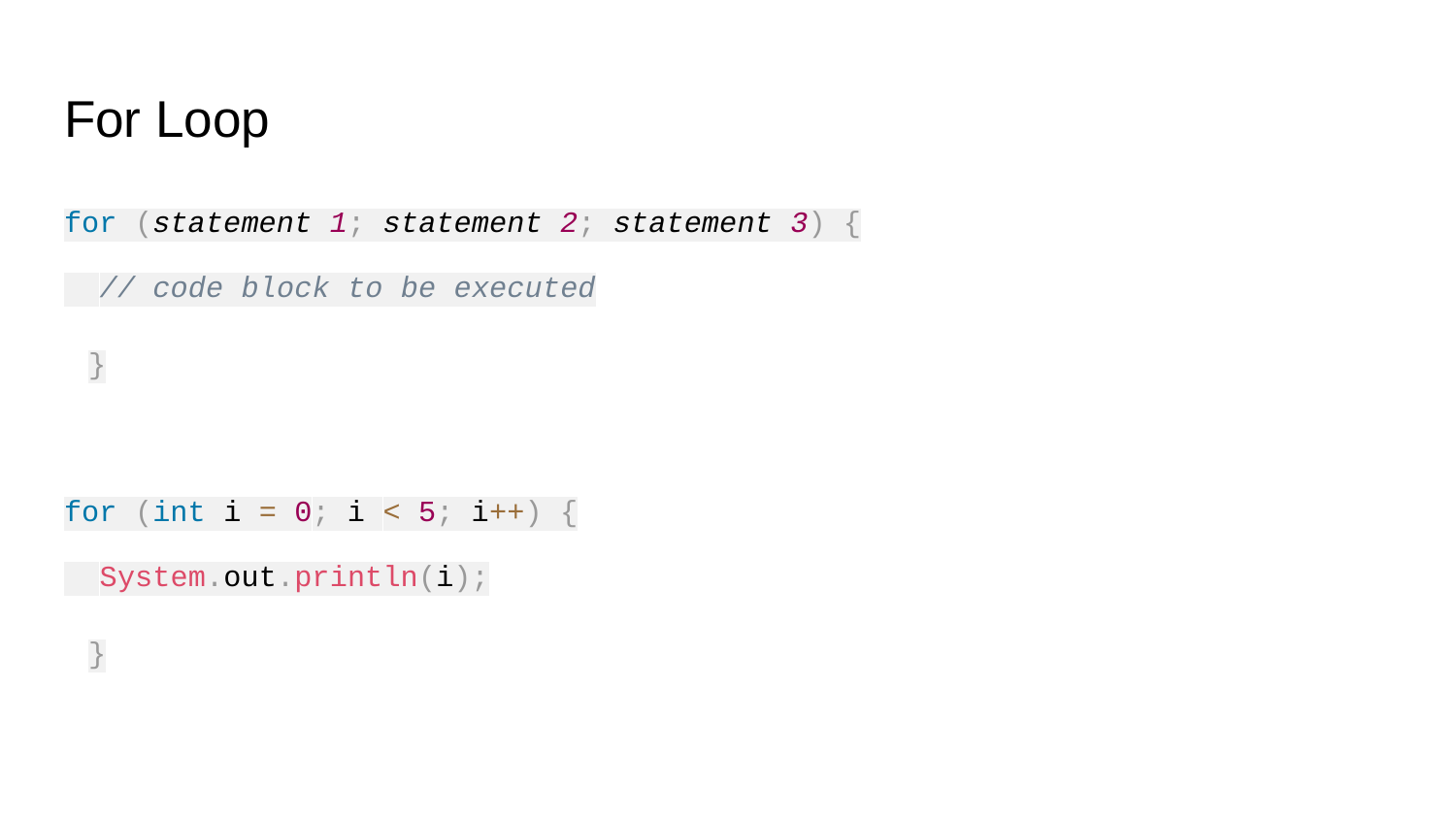

# For Loop
for (statement 1; statement 2; statement 3) {
  // code block to be executed
}

for (int i = 0; i < 5; i++) {
  System.out.println(i);
}